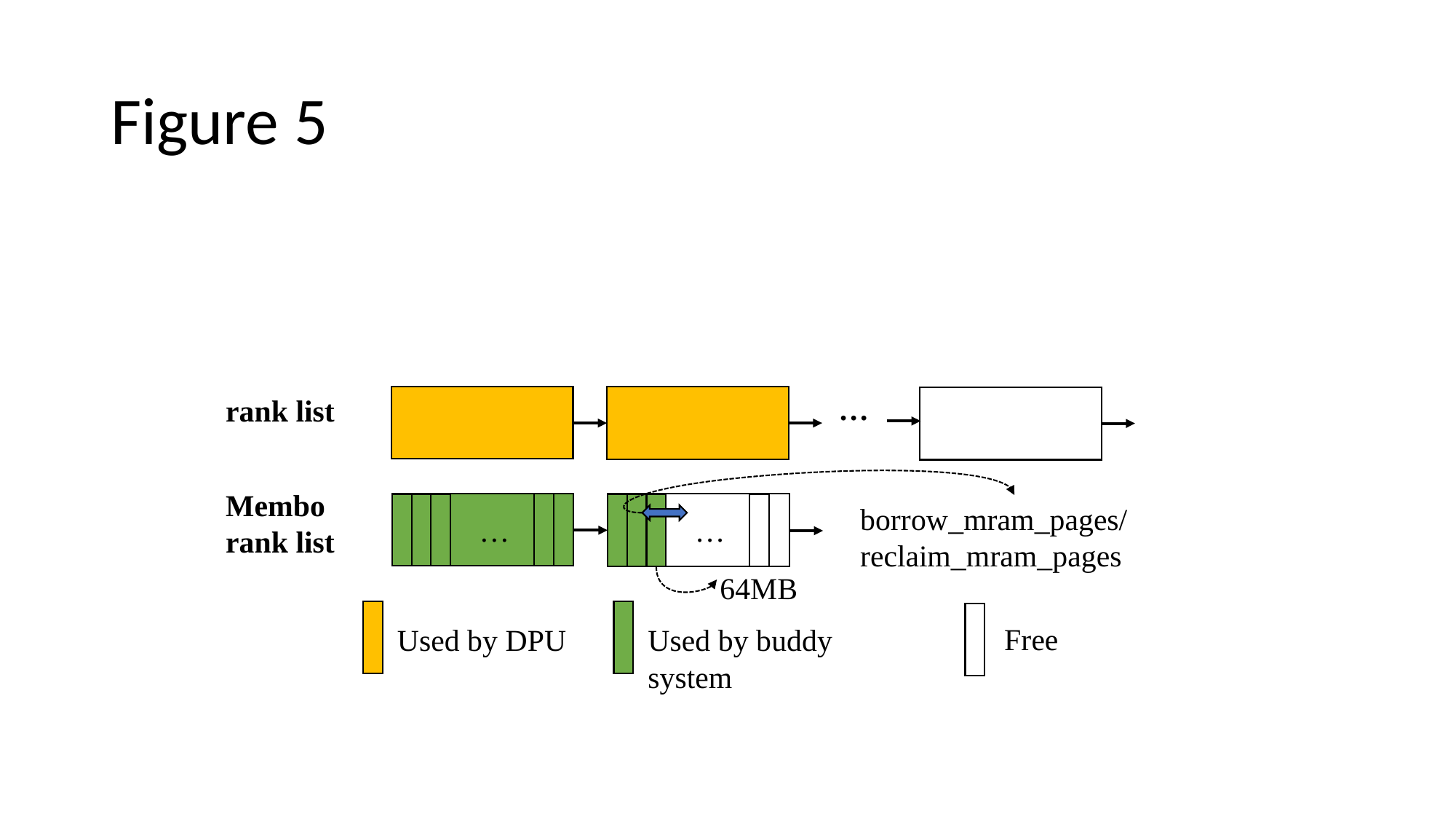

# Figure 5
…
rank list

Membo rank list
   …

   …

borrow_mram_pages/
reclaim_mram_pages

64MB

Free
Used by DPU
Used by buddy system